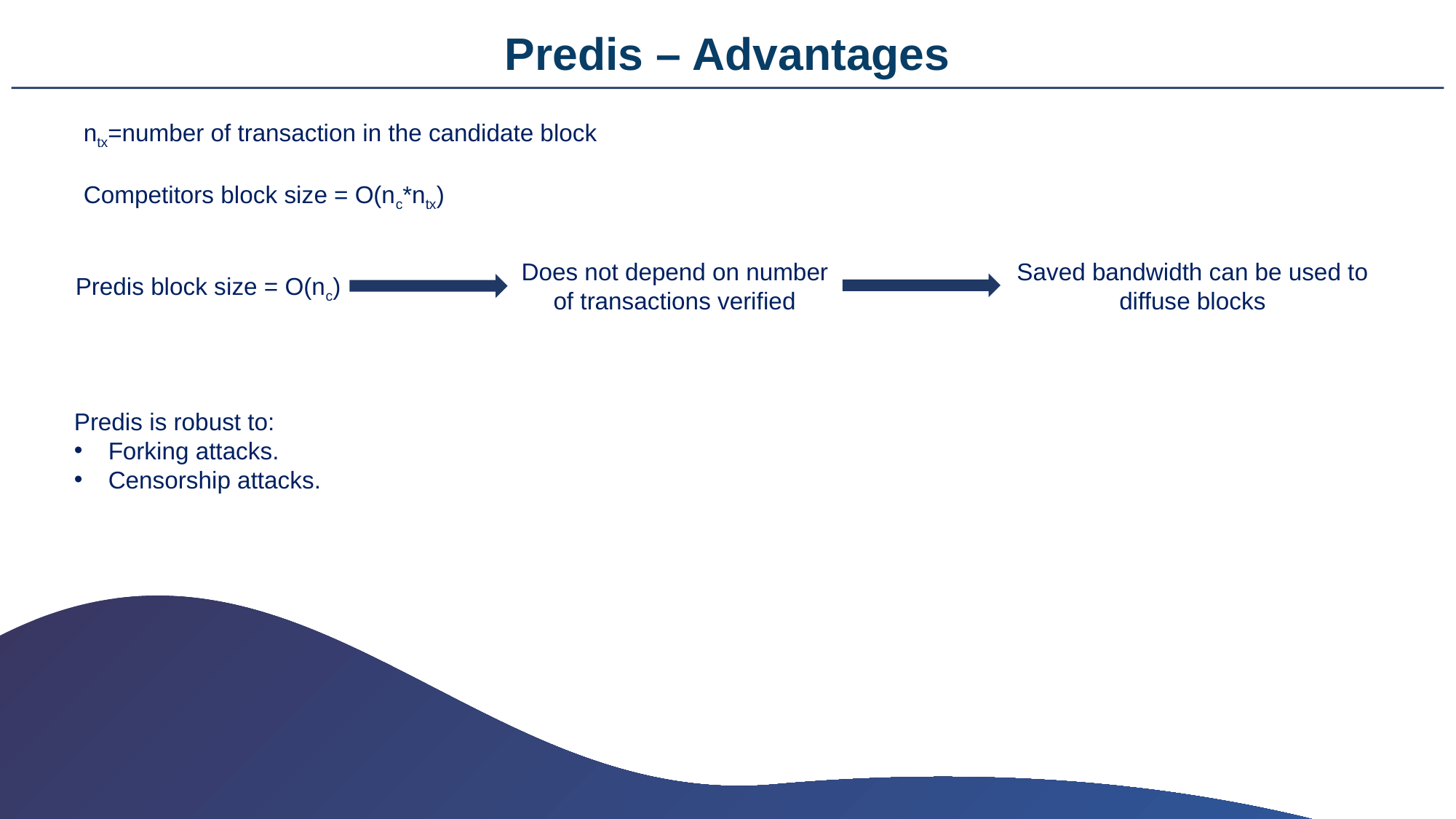

Predis – Advantages

ntx=number of transaction in the candidate block

Competitors block size = O(nc*ntx)
Saved bandwidth can be used to diffuse blocks
Does not depend on number of transactions verified
Predis block size = O(nc)

Predis is robust to:
Forking attacks.
Censorship attacks.